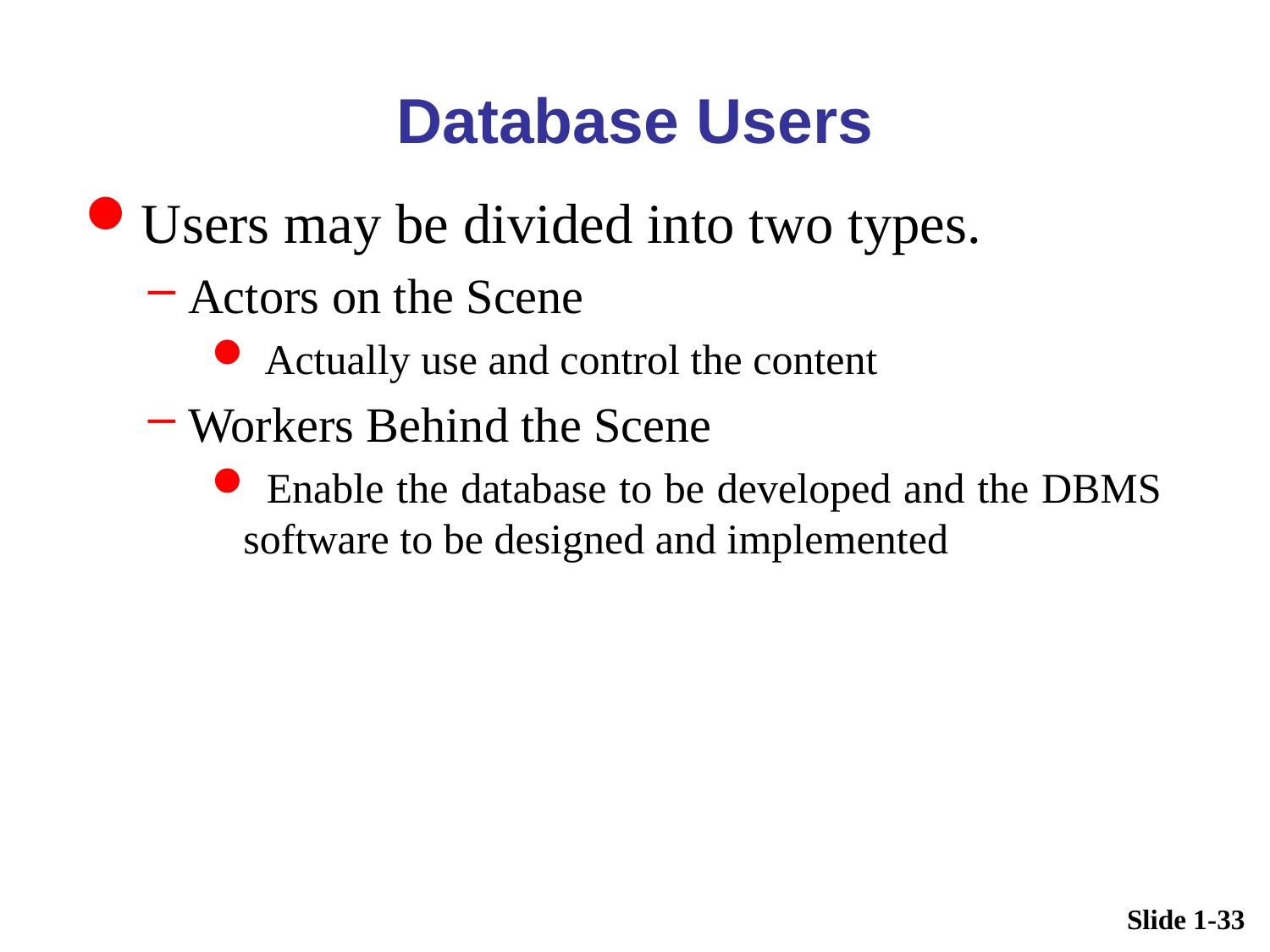

# Database Users
Users may be divided into two types.
Actors on the Scene
 Actually use and control the content
Workers Behind the Scene
 Enable the database to be developed and the DBMS software to be designed and implemented
Slide 1-33